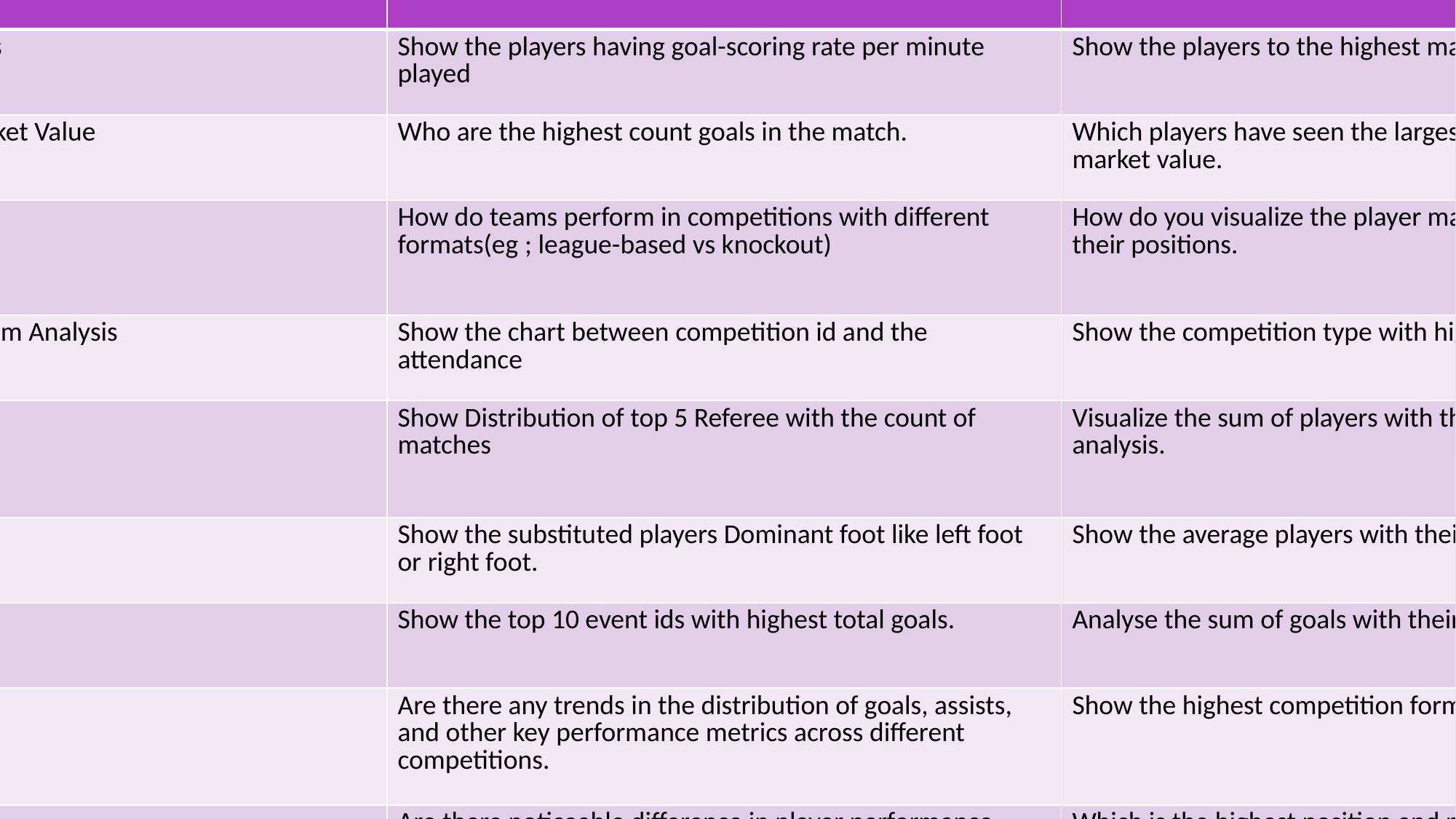

| FOCUS AREA | OBJECTIVE 1 | OBJECTIVE 2 |
| --- | --- | --- |
| Performance Analysis | Show the players having goal-scoring rate per minute played | Show the players to the highest market value. |
| 2. Player Profile and market Value | Who are the highest count goals in the match. | Which players have seen the largest increase in market value. |
| 3. Team Comparison | How do teams perform in competitions with different formats(eg ; league-based vs knockout) | How do you visualize the player market value based on their positions. |
| 4. Attendance and Stadium Analysis | Show the chart between competition id and the attendance | Show the competition type with highest market value. |
| 5.Referee Analysis | Show Distribution of top 5 Referee with the count of matches | Visualize the sum of players with the referee in the referee analysis. |
| 6. Substitution Patterns | Show the substituted players Dominant foot like left foot or right foot. | Show the average players with their position. |
| 7. Event Analysis | Show the top 10 event ids with highest total goals. | Analyse the sum of goals with their Agent name. |
| 8. Competition Analysis | Are there any trends in the distribution of goals, assists, and other key performance metrics across different competitions. | Show the highest competition format wise goals. |
| 9. Player Attributes and Demographics | Are there noticeable difference in player performance based on their preferred foot(left footed vs right footed) | Which is the highest position and player height. |
| 10. Contract Management | Are there correlations between player contract lengths and their on-field performance metrics. | In which year the home club goals are happened with contract expiration. |